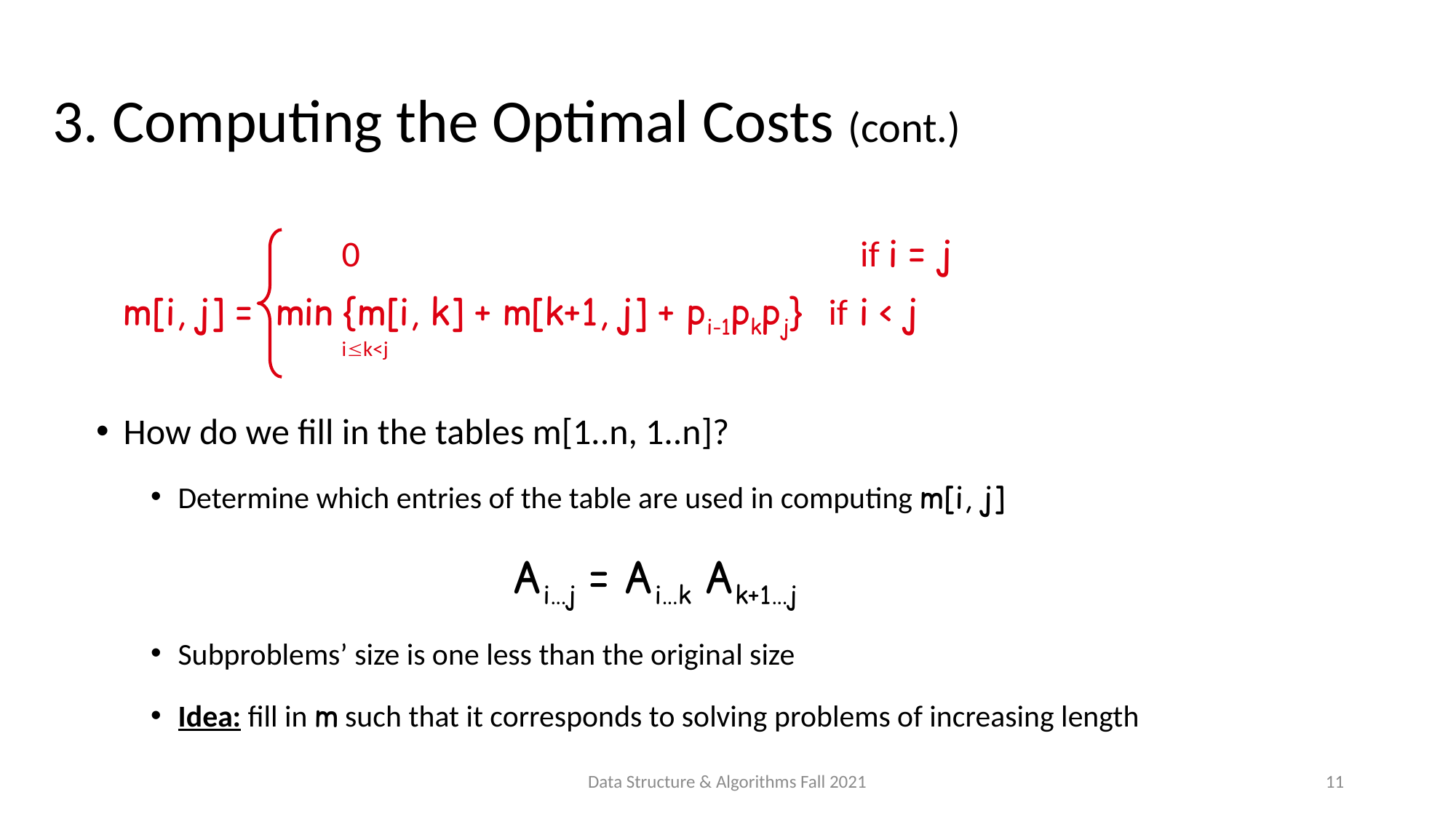

# 3. Computing the Optimal Costs (cont.)

			0				          if i = j
	m[i, j] =  min {m[i, k] + m[k+1, j] + pi-1pkpj}    if i < j
			i≤k<j
How do we fill in the tables m[1..n, 1..n]?
Determine which entries of the table are used in computing m[i, j]
				 Ai…j = Ai…k Ak+1…j
Subproblems’ size is one less than the original size
Idea: fill in m such that it corresponds to solving problems of increasing length

Data Structure & Algorithms Fall 2021
11